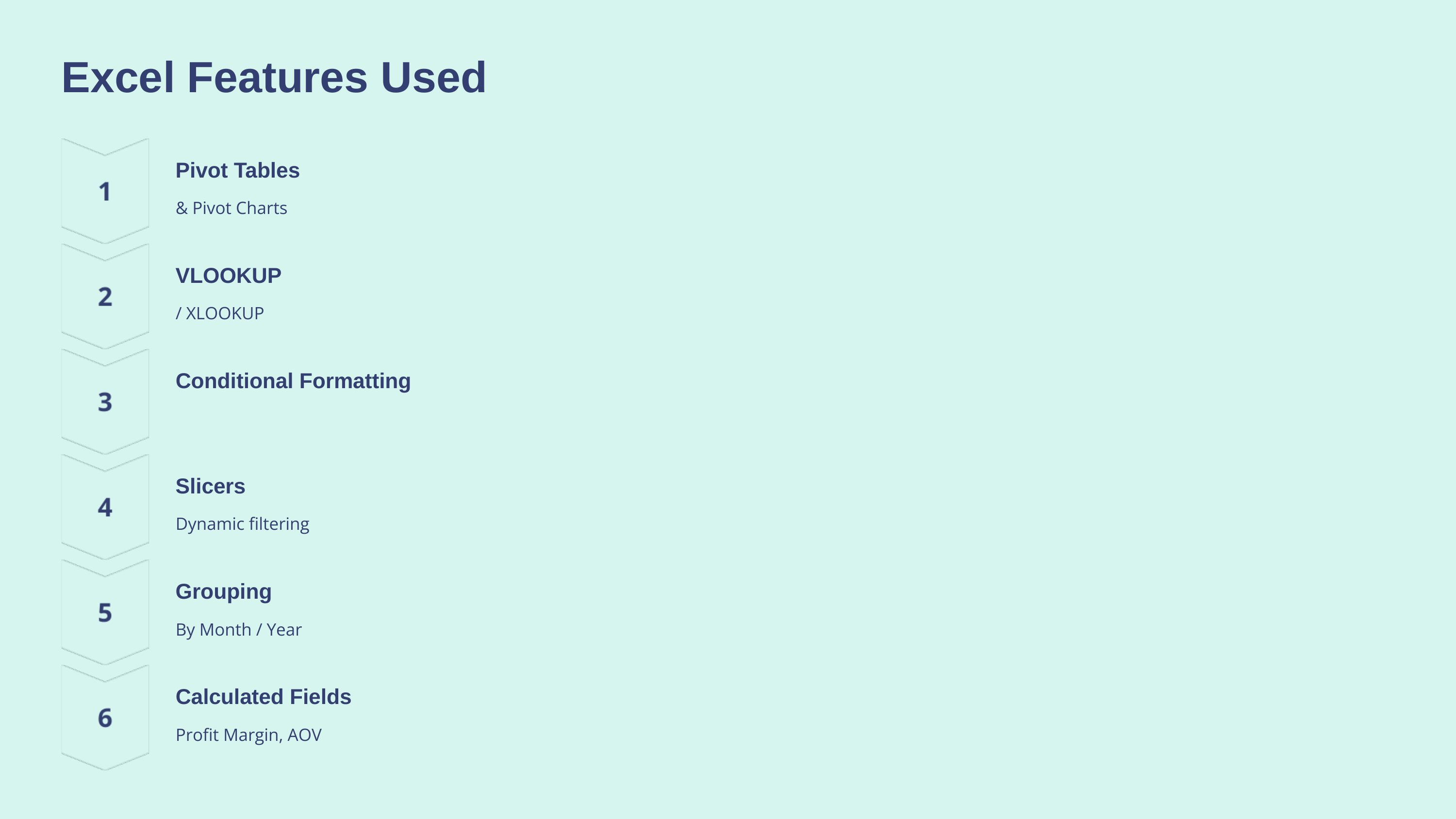

Excel Features Used

Pivot Tables

& Pivot Charts

VLOOKUP

/ XLOOKUP

Conditional Formatting

Slicers

Dynamic filtering

Grouping

By Month / Year

Calculated Fields

Profit Margin, AOV